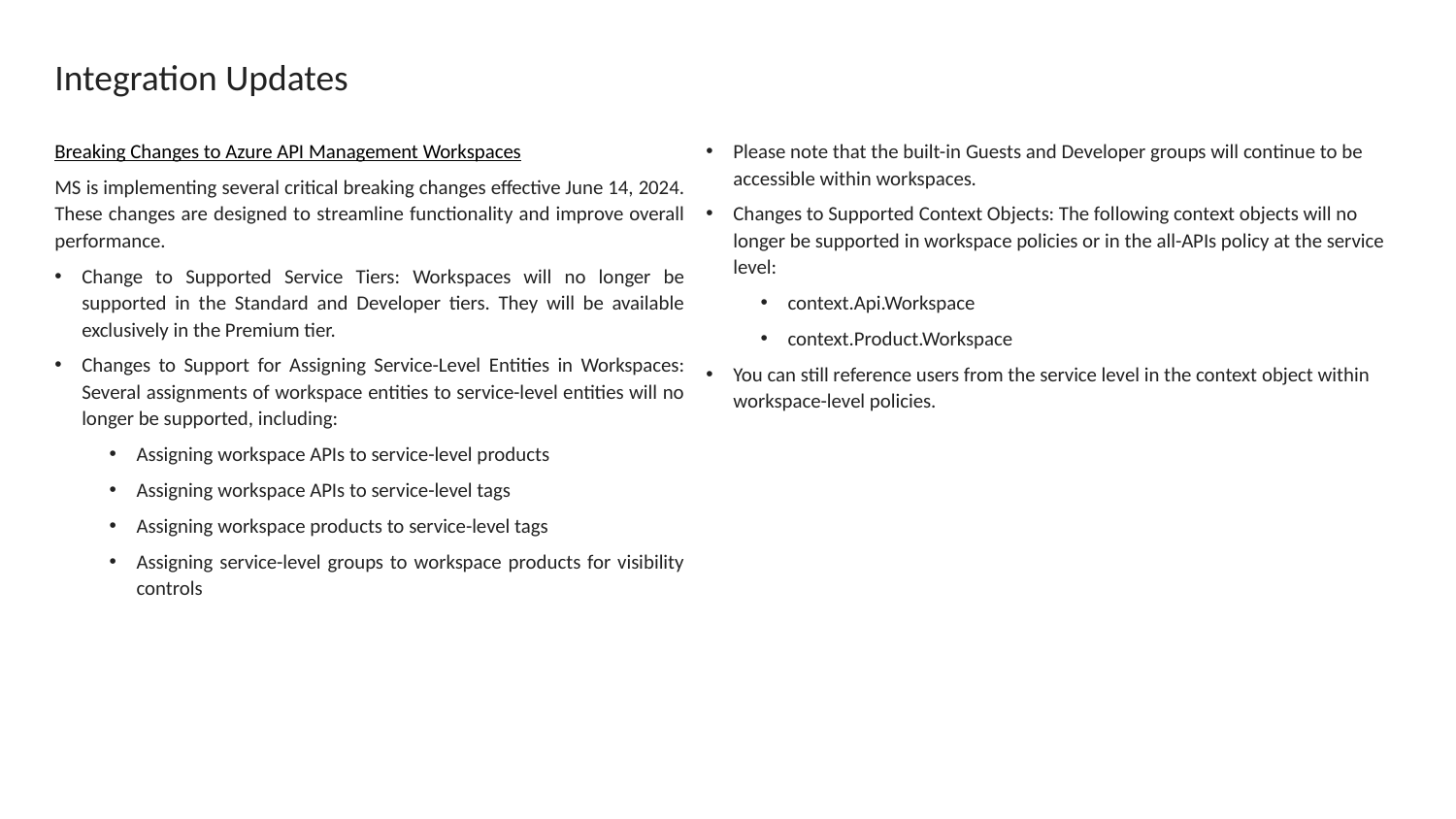

# Integration Updates
Breaking Changes to Azure API Management Workspaces
MS is implementing several critical breaking changes effective June 14, 2024. These changes are designed to streamline functionality and improve overall performance.
Change to Supported Service Tiers: Workspaces will no longer be supported in the Standard and Developer tiers. They will be available exclusively in the Premium tier.
Changes to Support for Assigning Service-Level Entities in Workspaces: Several assignments of workspace entities to service-level entities will no longer be supported, including:
Assigning workspace APIs to service-level products
Assigning workspace APIs to service-level tags
Assigning workspace products to service-level tags
Assigning service-level groups to workspace products for visibility controls
Please note that the built-in Guests and Developer groups will continue to be accessible within workspaces.
Changes to Supported Context Objects: The following context objects will no longer be supported in workspace policies or in the all-APIs policy at the service level:
context.Api.Workspace
context.Product.Workspace
You can still reference users from the service level in the context object within workspace-level policies.